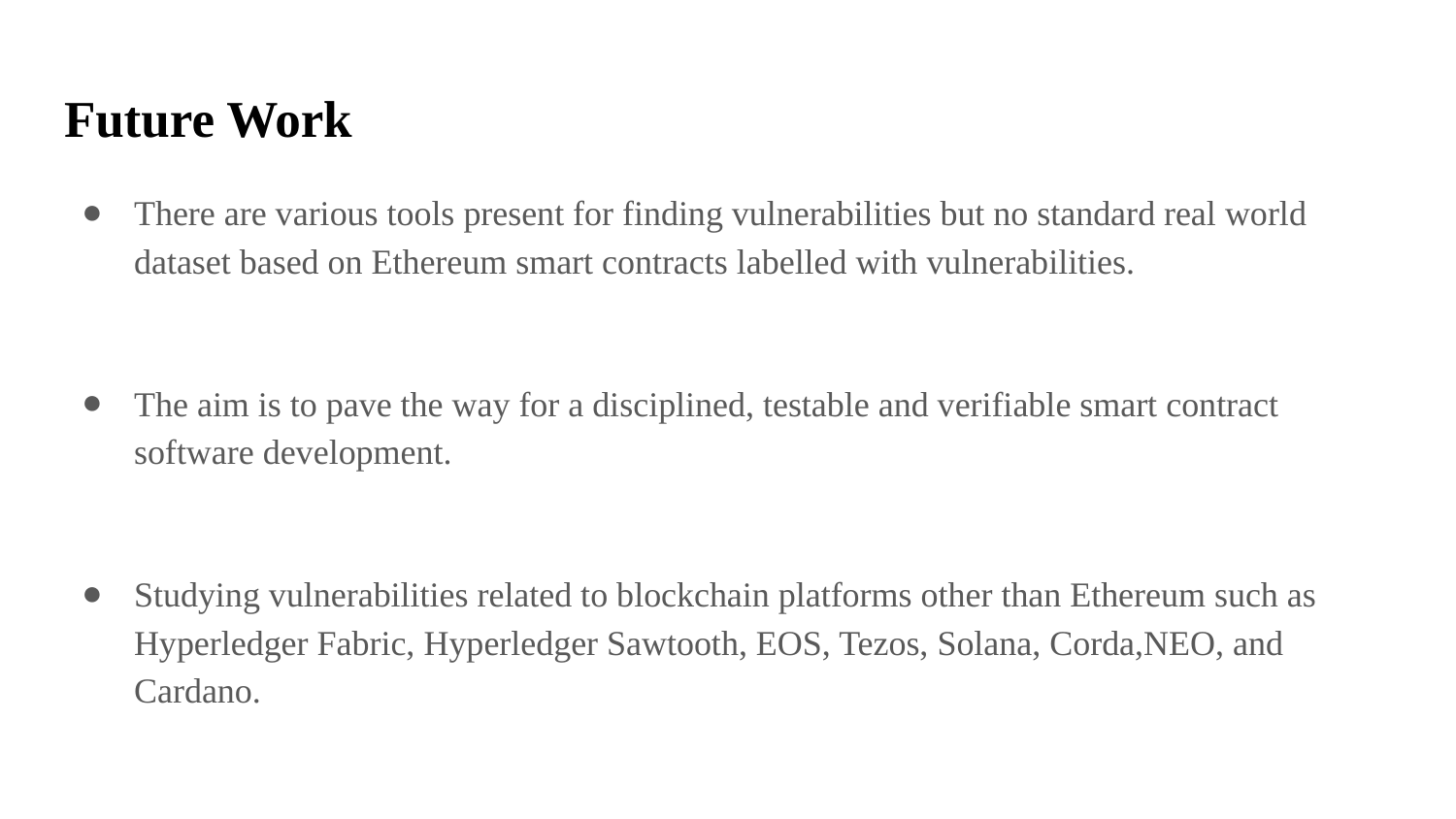

# Future Work
There are various tools present for finding vulnerabilities but no standard real world dataset based on Ethereum smart contracts labelled with vulnerabilities.

The aim is to pave the way for a disciplined, testable and verifiable smart contract software development.

Studying vulnerabilities related to blockchain platforms other than Ethereum such as Hyperledger Fabric, Hyperledger Sawtooth, EOS, Tezos, Solana, Corda,NEO, and Cardano.